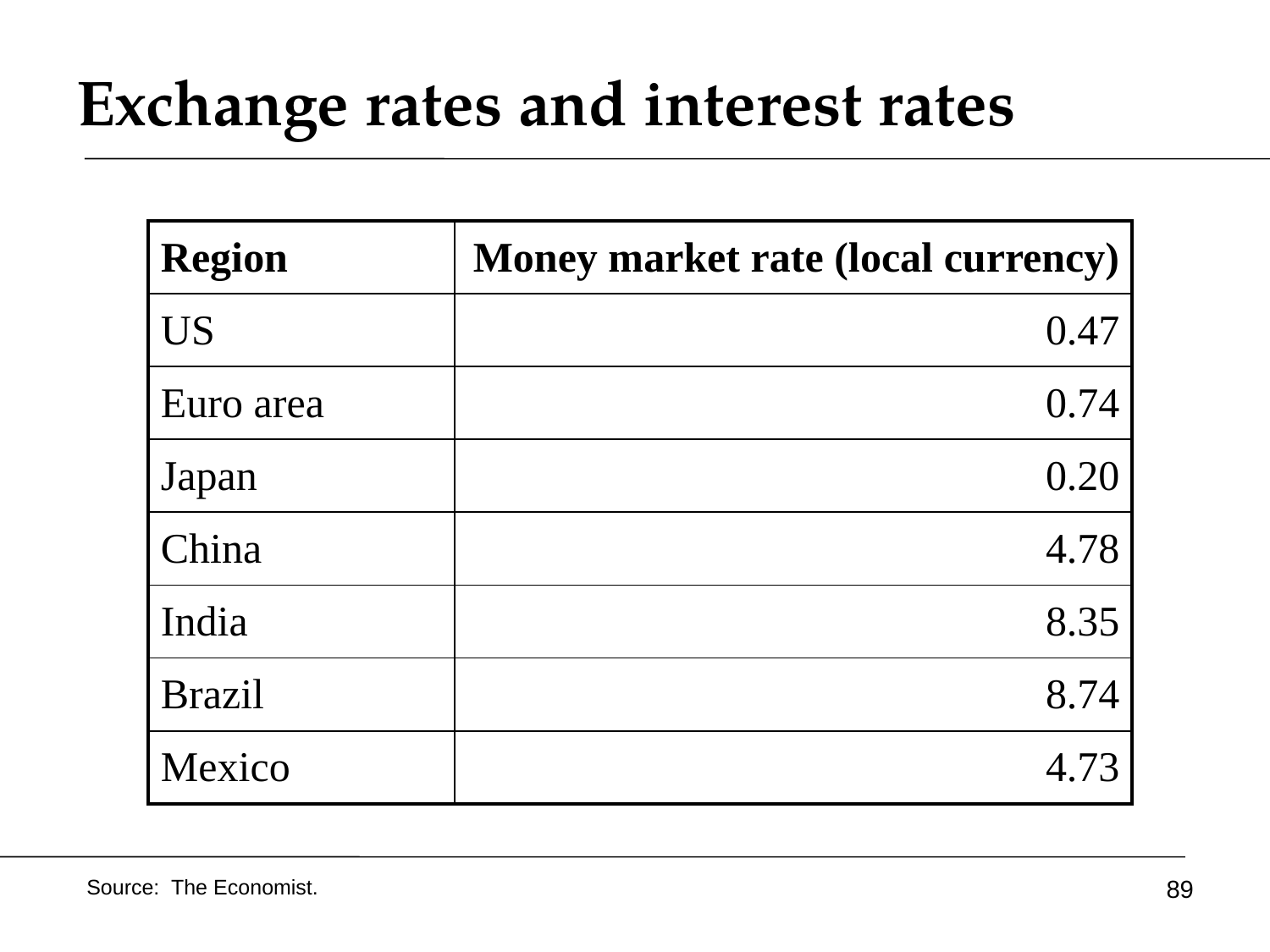

# Exchange rates and interest rates
| Region | Money market rate (local currency) |
| --- | --- |
| US | 0.47 |
| Euro area | 0.74 |
| Japan | 0.20 |
| China | 4.78 |
| India | 8.35 |
| Brazil | 8.74 |
| Mexico | 4.73 |
89
Source:  The Economist.